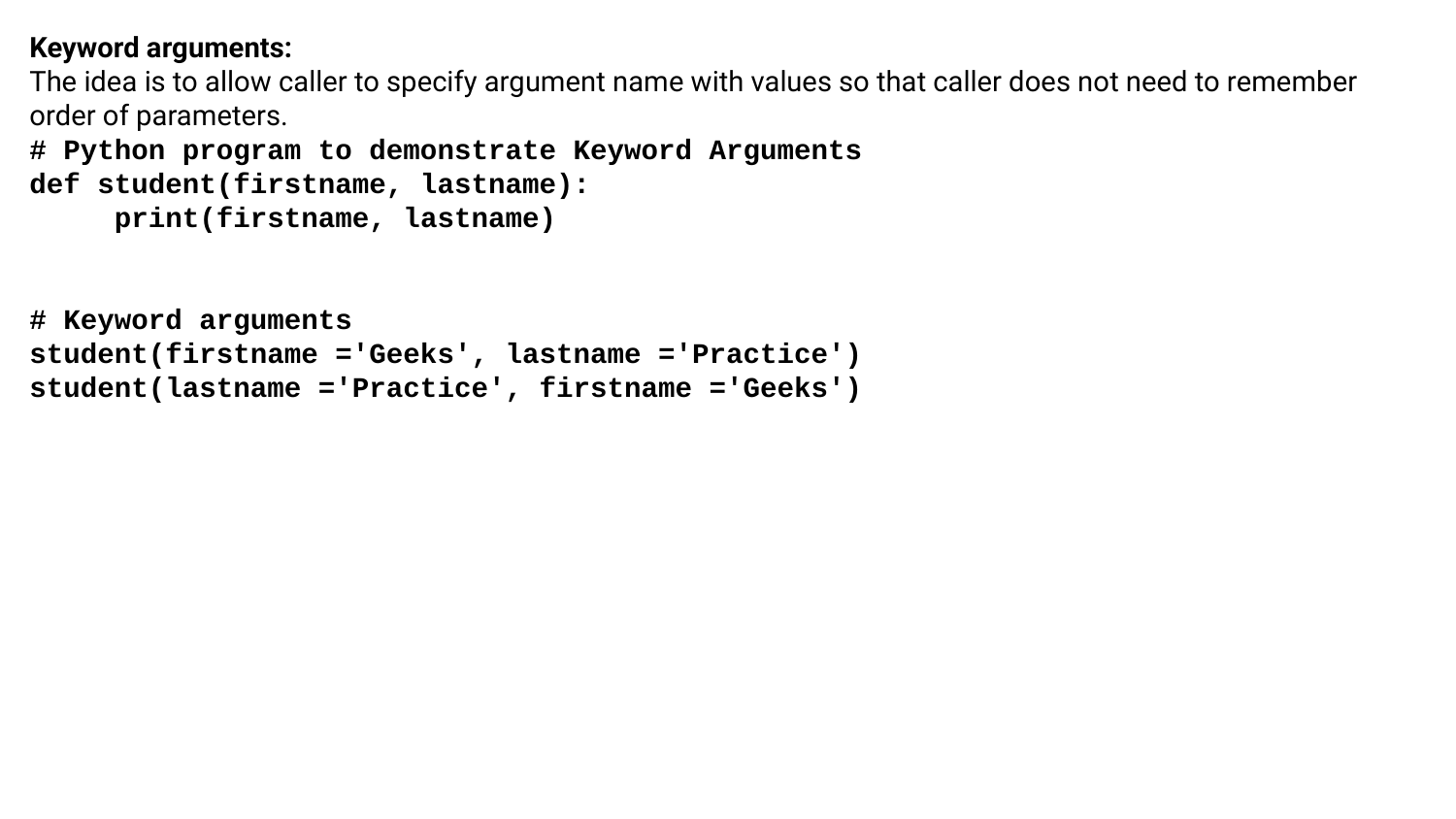

Keyword arguments:
The idea is to allow caller to specify argument name with values so that caller does not need to remember order of parameters.
# Python program to demonstrate Keyword Arguments
def student(firstname, lastname):
     print(firstname, lastname)

# Keyword arguments
student(firstname ='Geeks', lastname ='Practice')
student(lastname ='Practice', firstname ='Geeks')